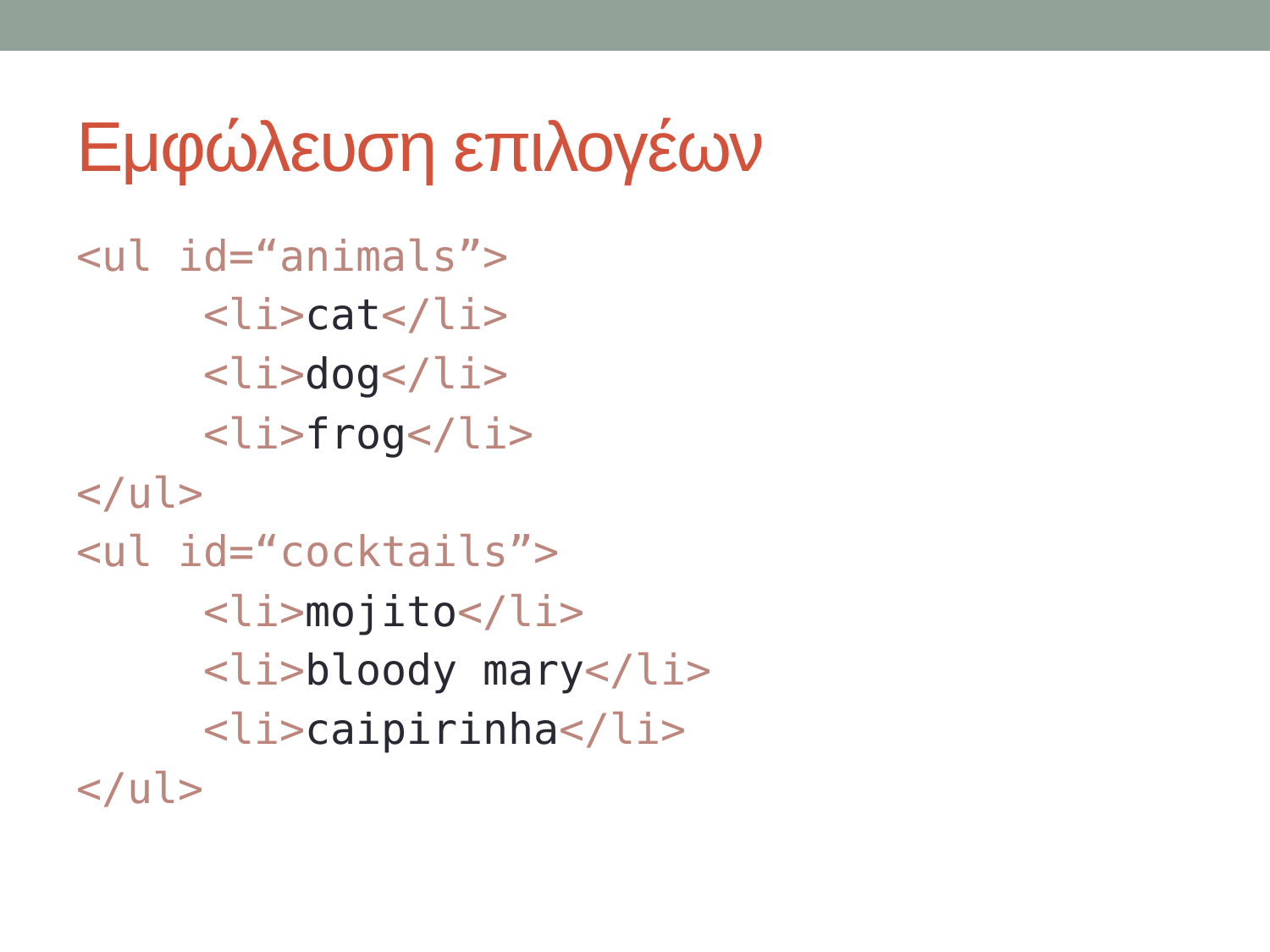

# Εμφώλευση επιλογέων
<ul id=“animals”>
	<li>cat</li>
	<li>dog</li>
	<li>frog</li>
</ul>
<ul id=“cocktails”>
	<li>mojito</li>
	<li>bloody mary</li>
	<li>caipirinha</li>
</ul>